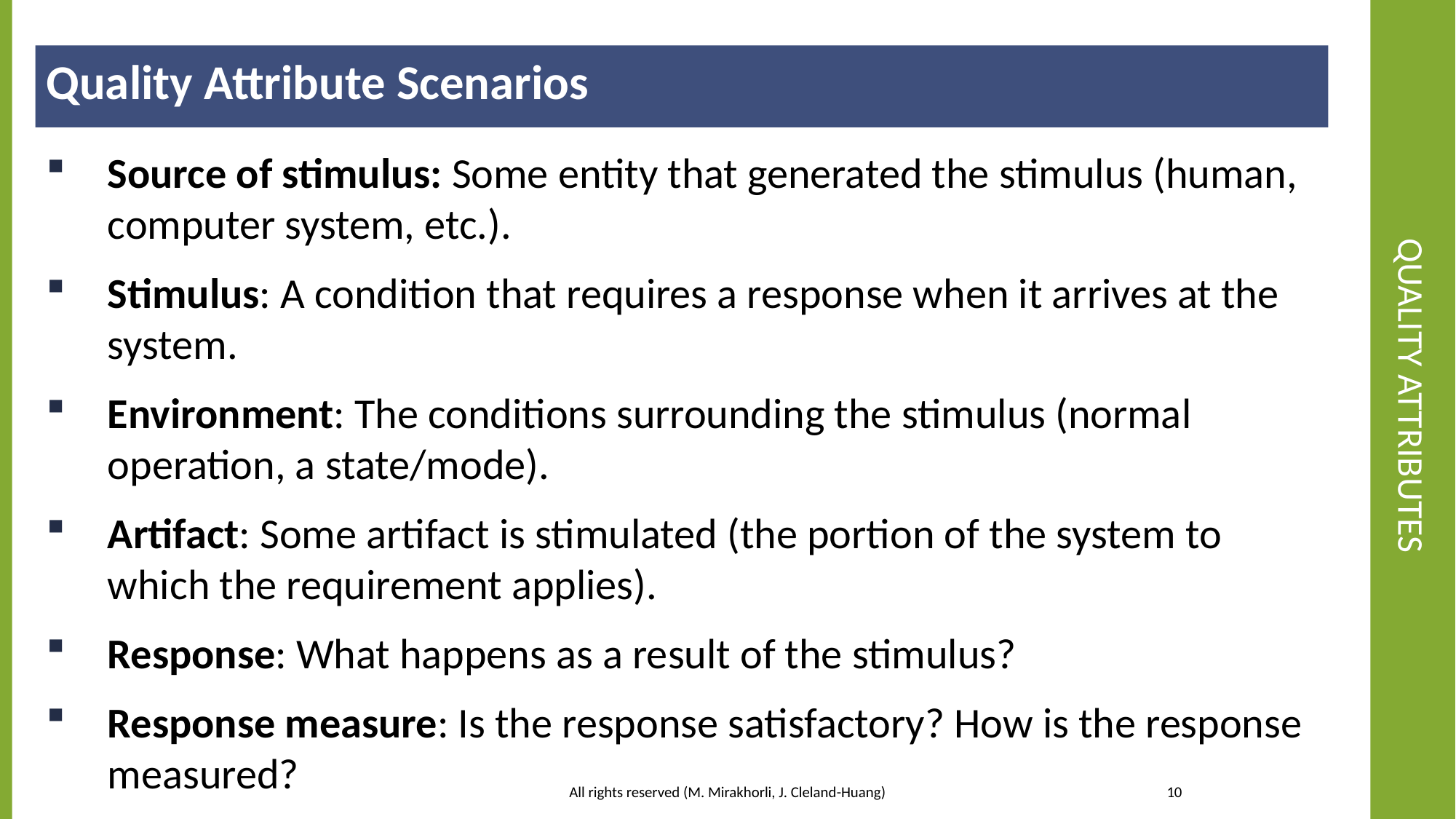

Quality Attribute Scenarios
# Quality Attributes
Source of stimulus: Some entity that generated the stimulus (human, computer system, etc.).
Stimulus: A condition that requires a response when it arrives at the system.
Environment: The conditions surrounding the stimulus (normal operation, a state/mode).
Artifact: Some artifact is stimulated (the portion of the system to which the requirement applies).
Response: What happens as a result of the stimulus?
Response measure: Is the response satisfactory? How is the response measured?
10
All rights reserved (M. Mirakhorli, J. Cleland-Huang)